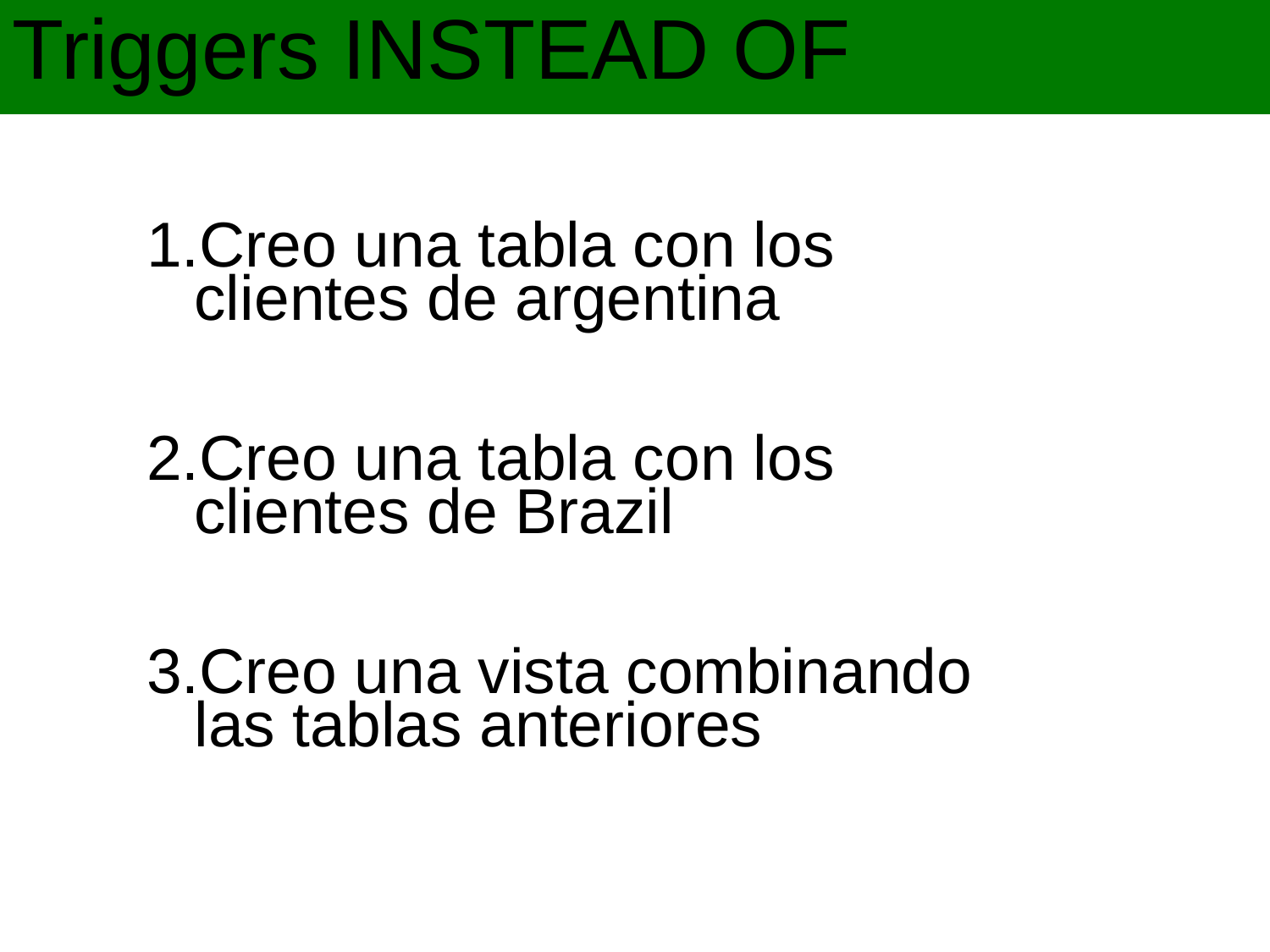

Triggers INSTEAD OF
Creo una tabla con los clientes de argentina

Creo una tabla con los clientes de Brazil

Creo una vista combinando las tablas anteriores